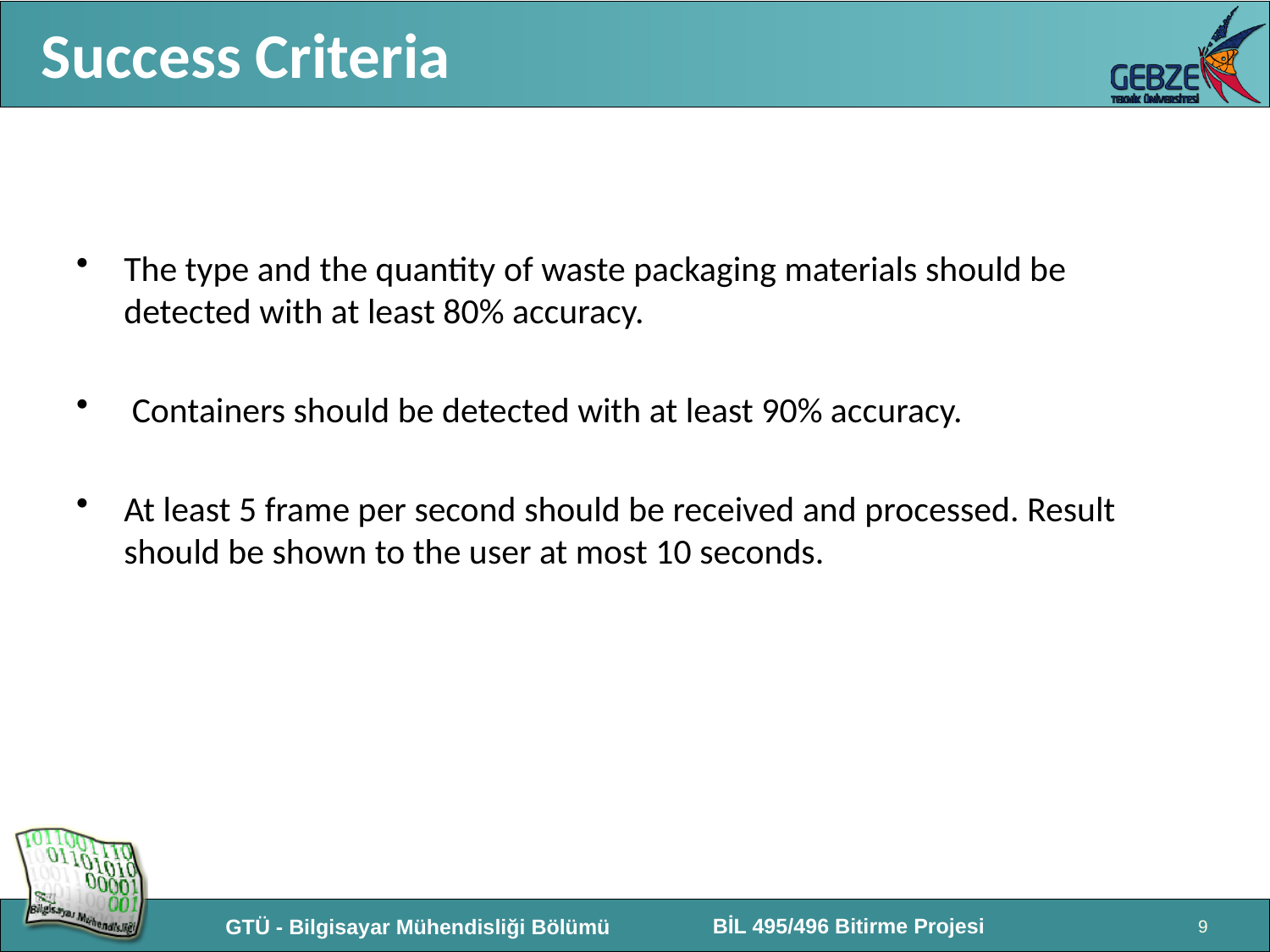

# Success Criteria

The type and the quantity of waste packaging materials should be detected with at least 80% accuracy.

 Containers should be detected with at least 90% accuracy.

At least 5 frame per second should be received and processed. Result should be shown to the user at most 10 seconds.
9